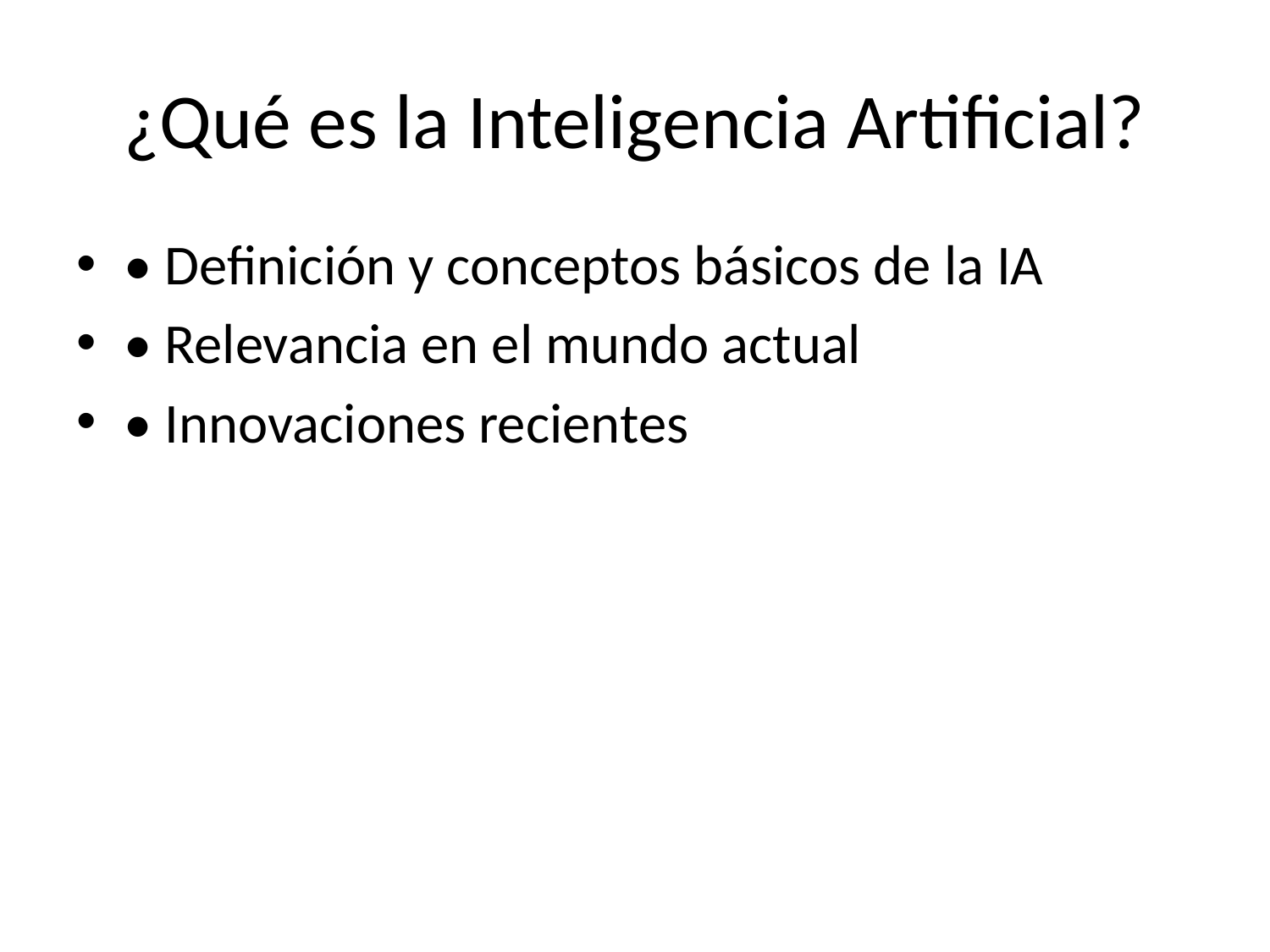

# ¿Qué es la Inteligencia Artificial?
• Definición y conceptos básicos de la IA
• Relevancia en el mundo actual
• Innovaciones recientes